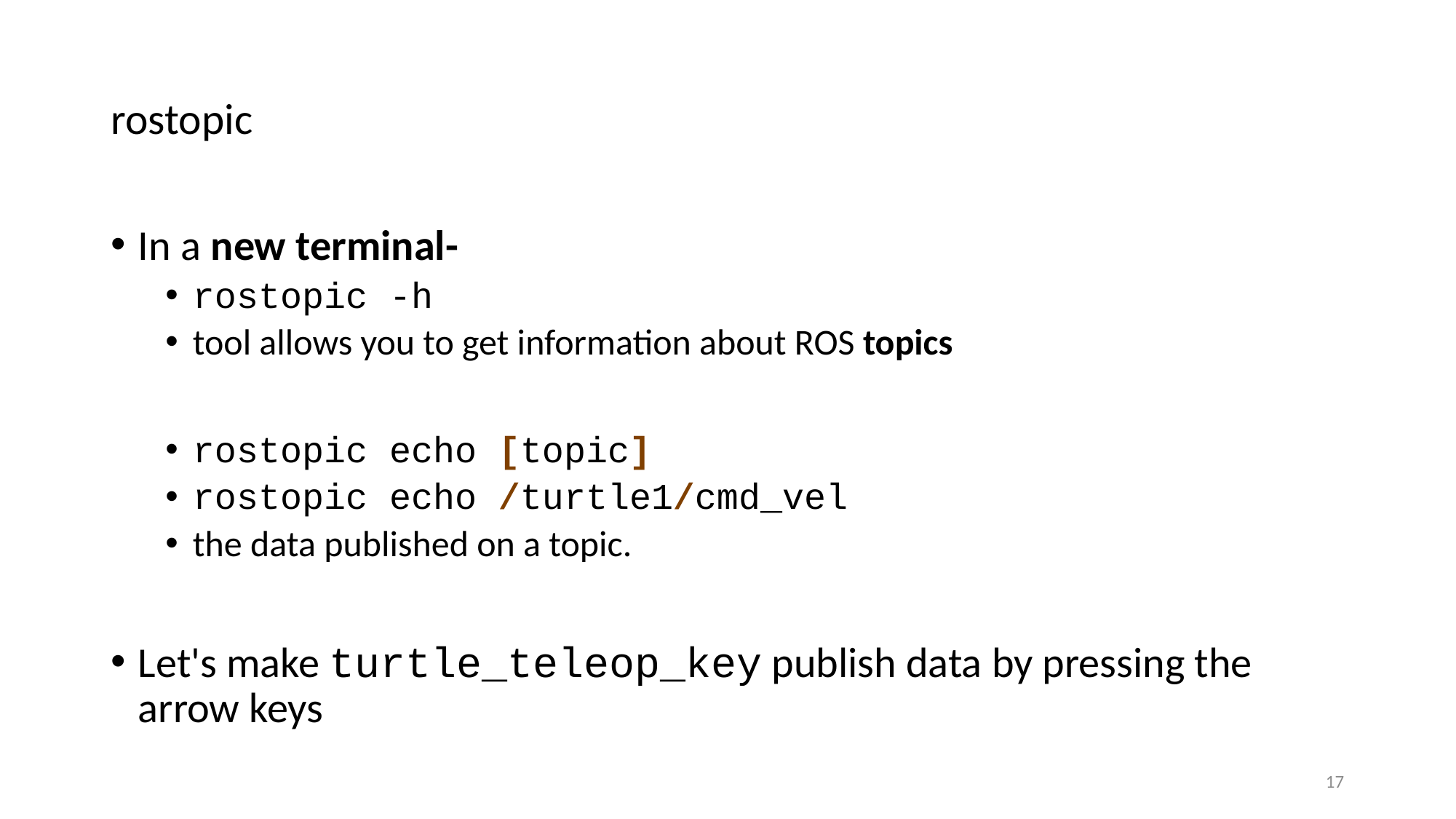

# rostopic
In a new terminal-
rostopic -h
tool allows you to get information about ROS topics

rostopic echo [topic]
rostopic echo /turtle1/cmd_vel
the data published on a topic.

Let's make turtle_teleop_key publish data by pressing the arrow keys

17